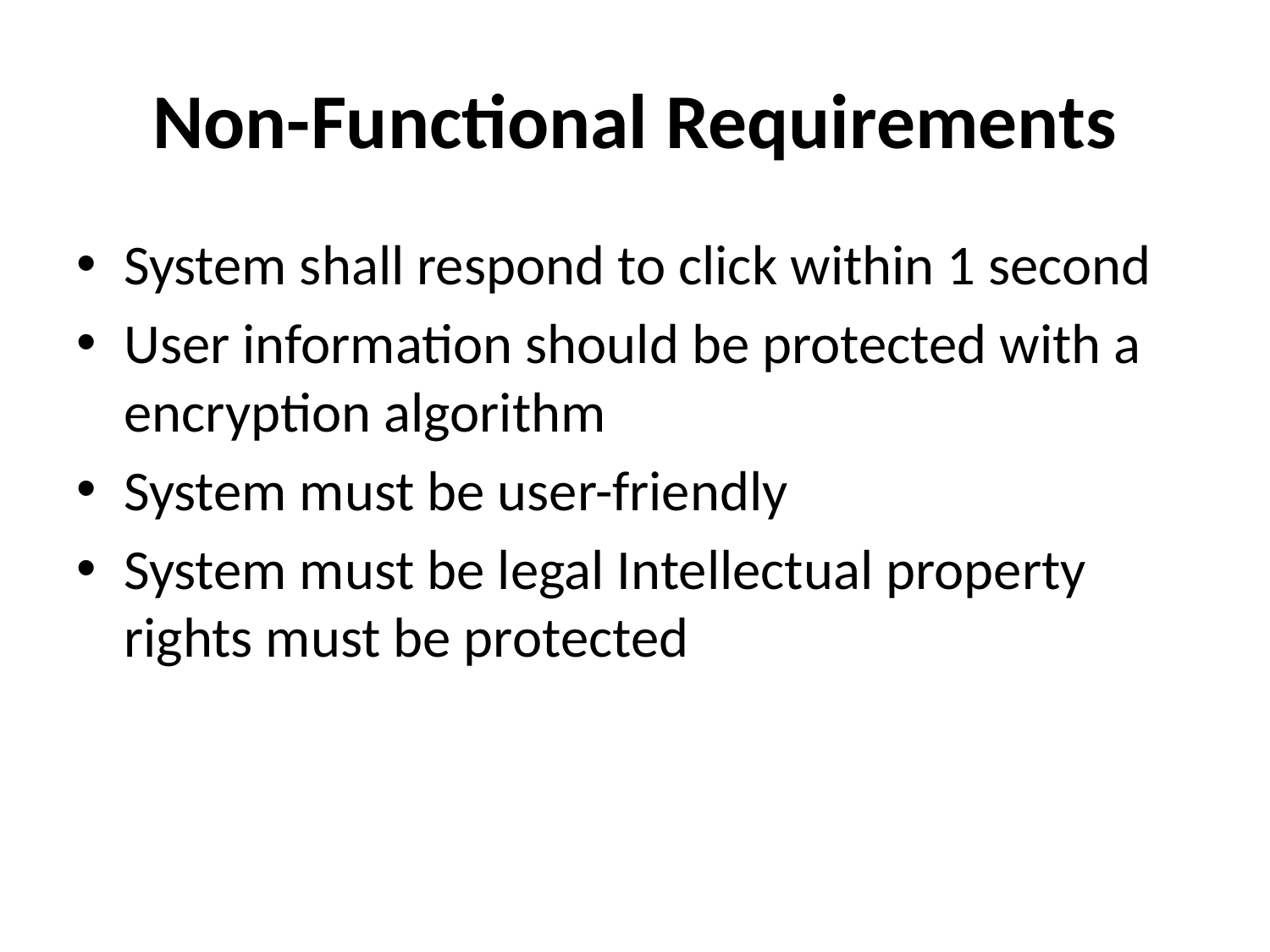

# Non-Functional Requirements
System shall respond to click within 1 second
User information should be protected with a encryption algorithm
System must be user-friendly
System must be legal Intellectual property rights must be protected